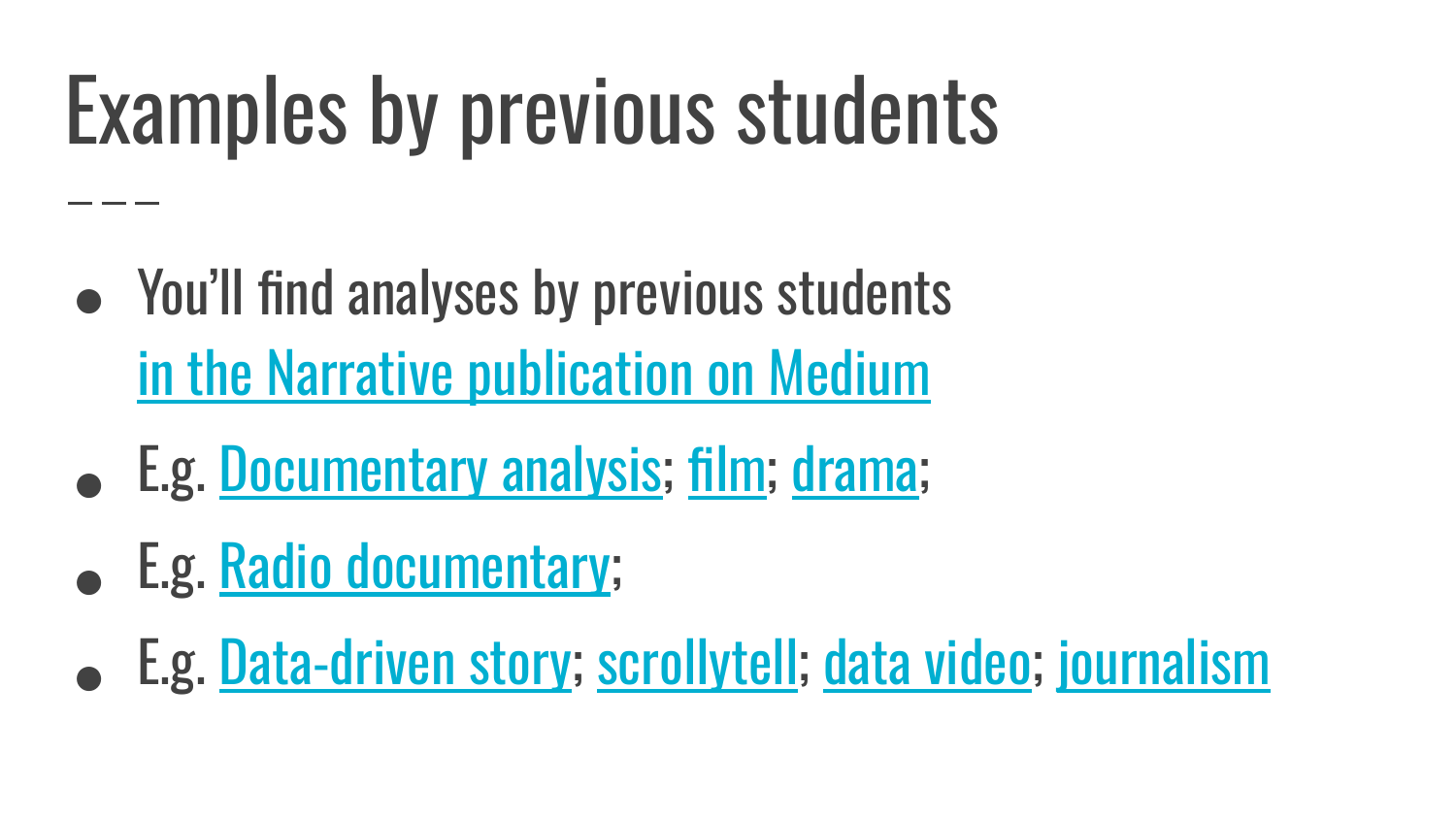

# Examples by previous students
You’ll find analyses by previous students in the Narrative publication on Medium
E.g. Documentary analysis; film; drama;
E.g. Radio documentary;
E.g. Data-driven story; scrollytell; data video; journalism